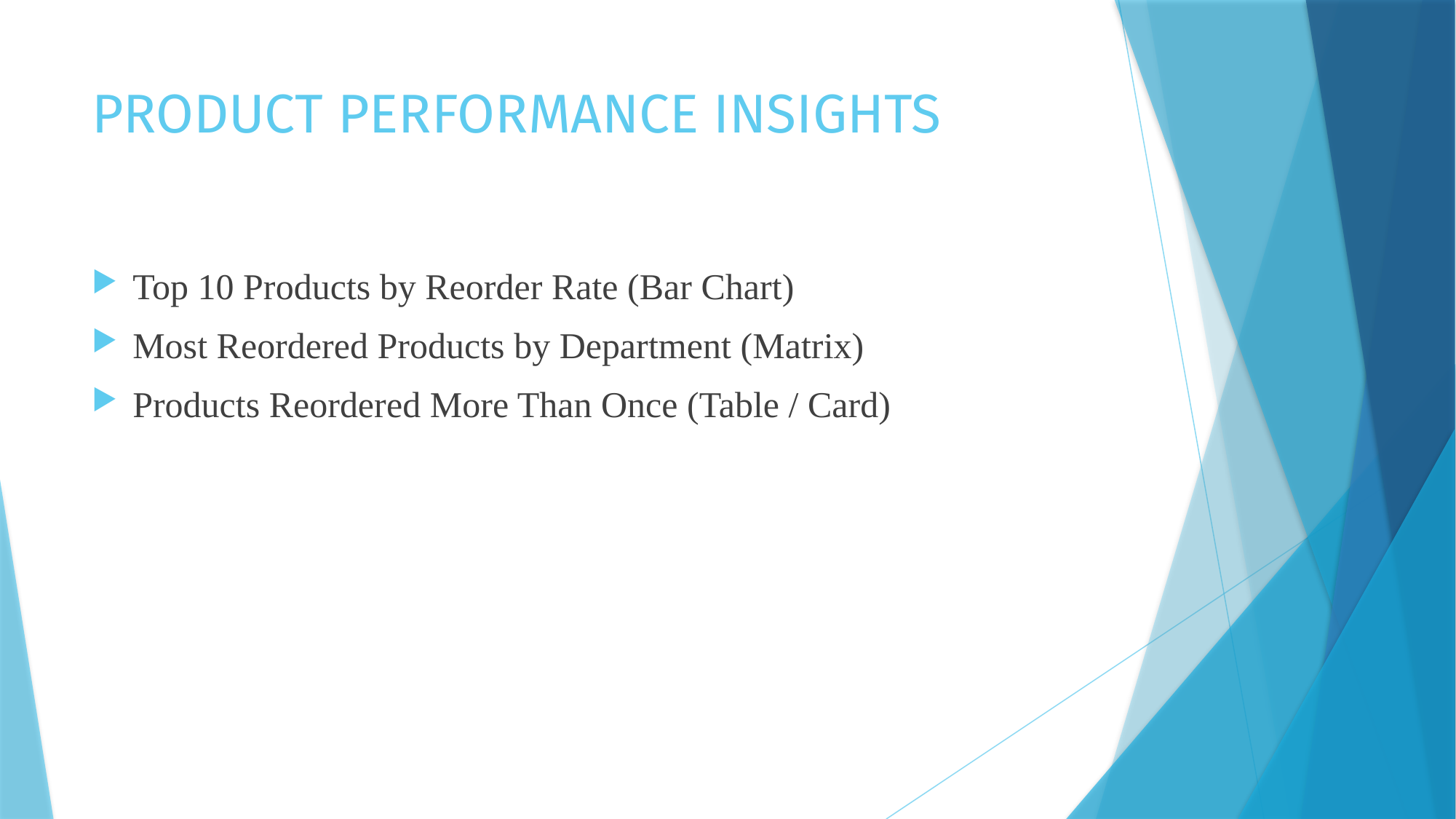

# PRODUCT PERFORMANCE INSIGHTS
Top 10 Products by Reorder Rate (Bar Chart)
Most Reordered Products by Department (Matrix)
Products Reordered More Than Once (Table / Card)